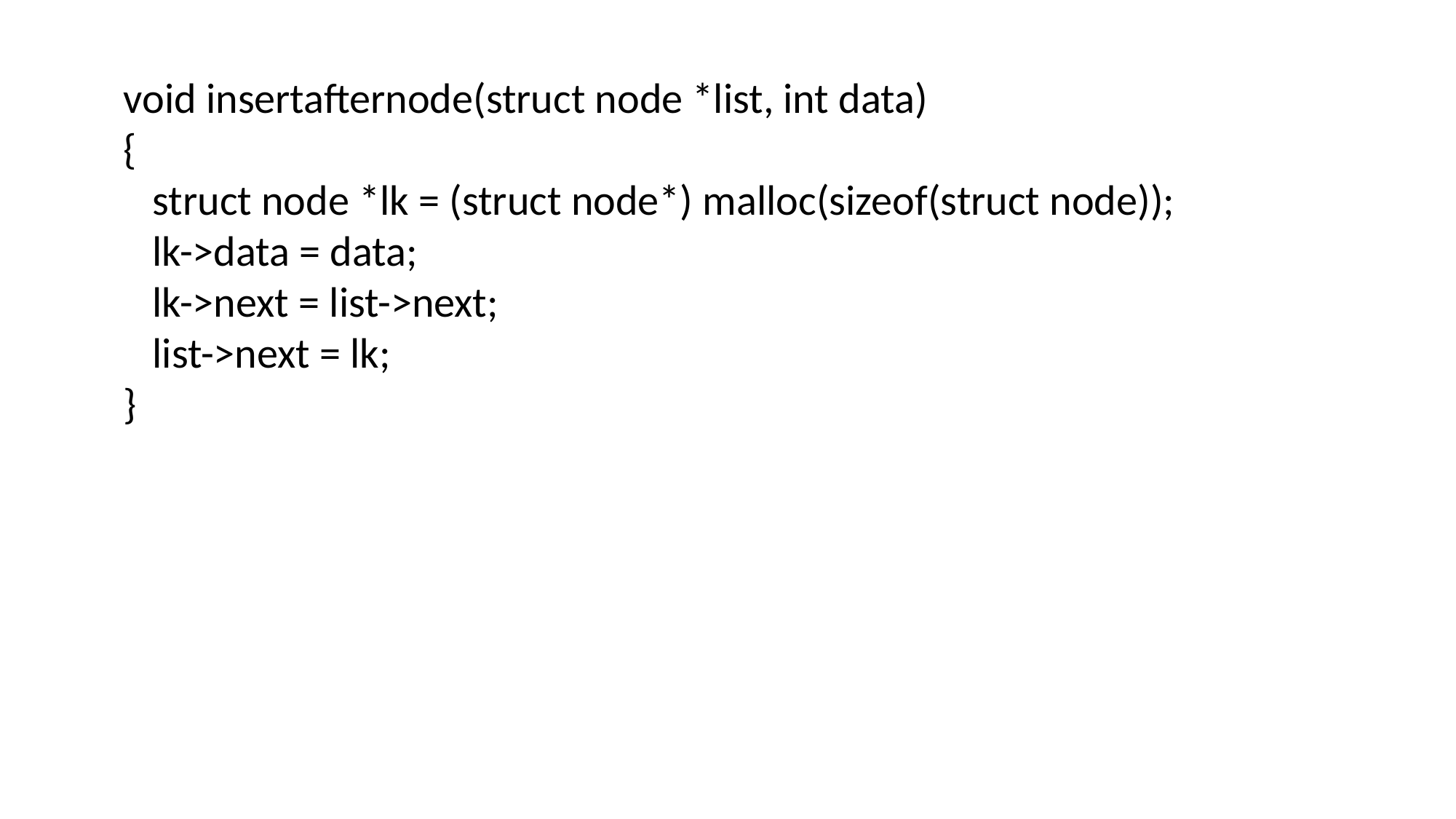

void insertafternode(struct node *list, int data)
{
   struct node *lk = (struct node*) malloc(sizeof(struct node));
   lk->data = data;
   lk->next = list->next;
   list->next = lk;
}